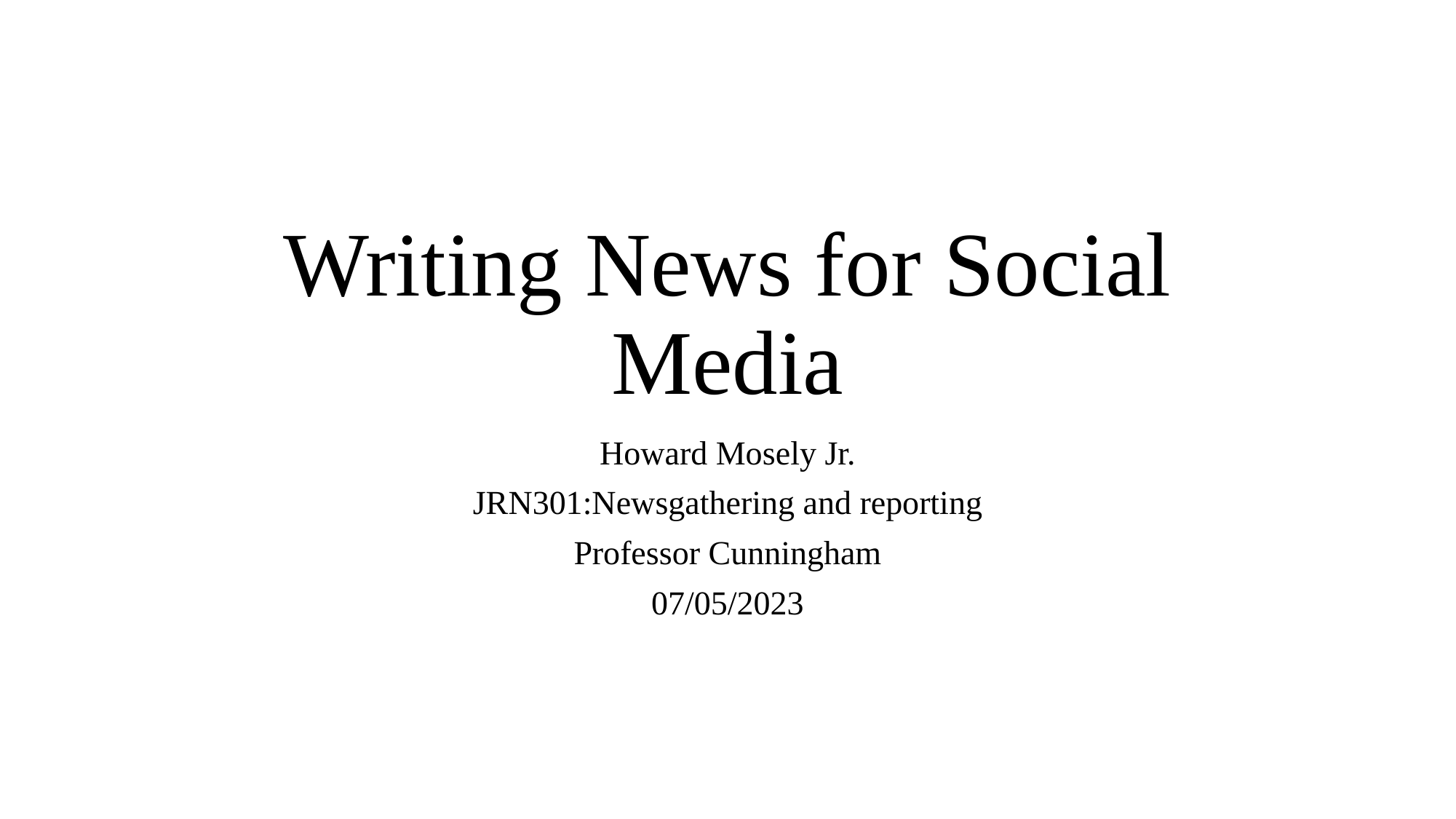

# Writing News for Social Media
Howard Mosely Jr.
JRN301:Newsgathering and reporting
Professor Cunningham
07/05/2023